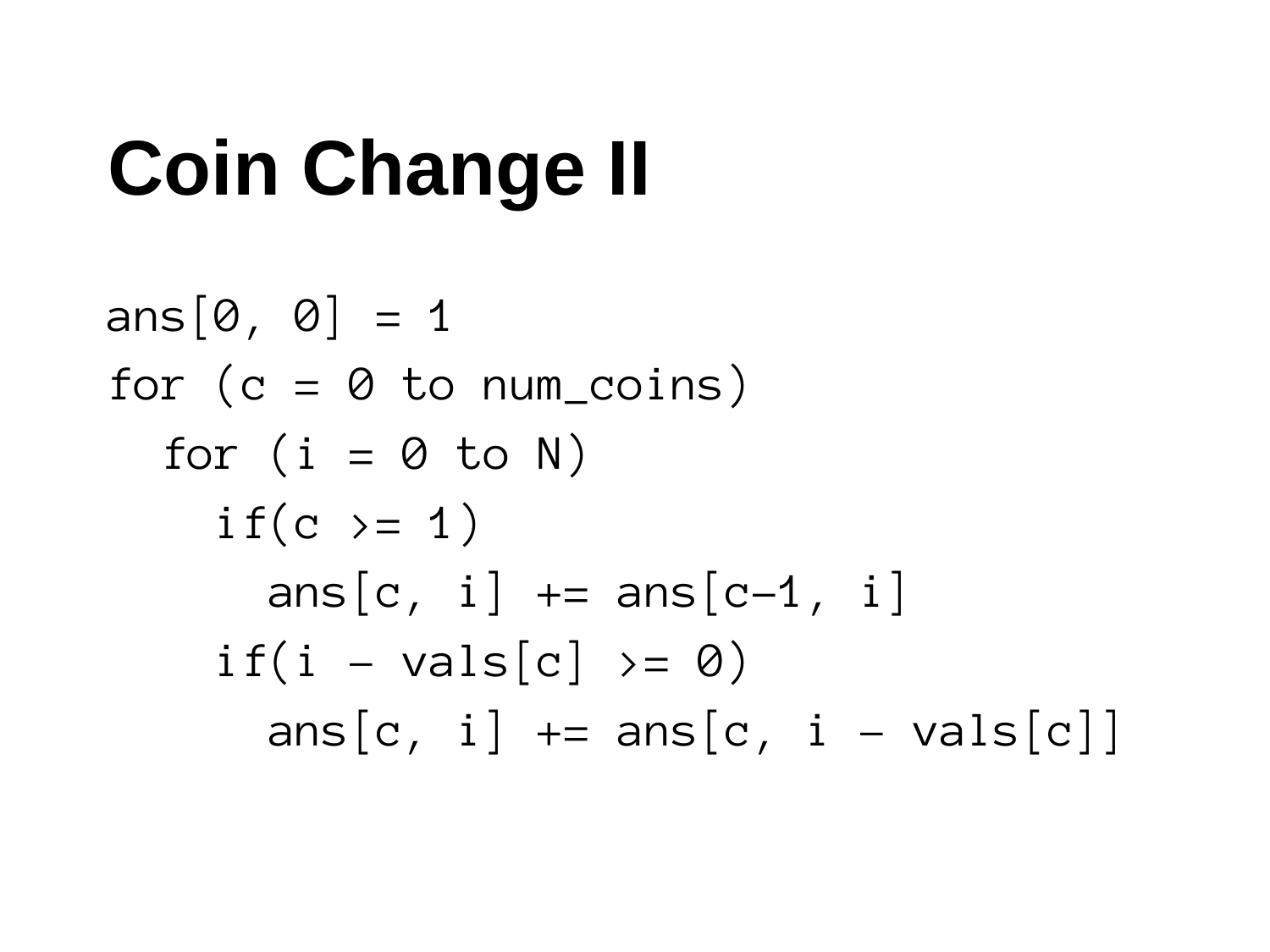

# Coin Change II
ans[0, 0] = 1
for (c = 0 to num_coins)
  for (i = 0 to N)
    if(c >= 1)
      ans[c, i] += ans[c-1, i]
    if(i – vals[c] >= 0)
      ans[c, i] += ans[c, i – vals[c]]